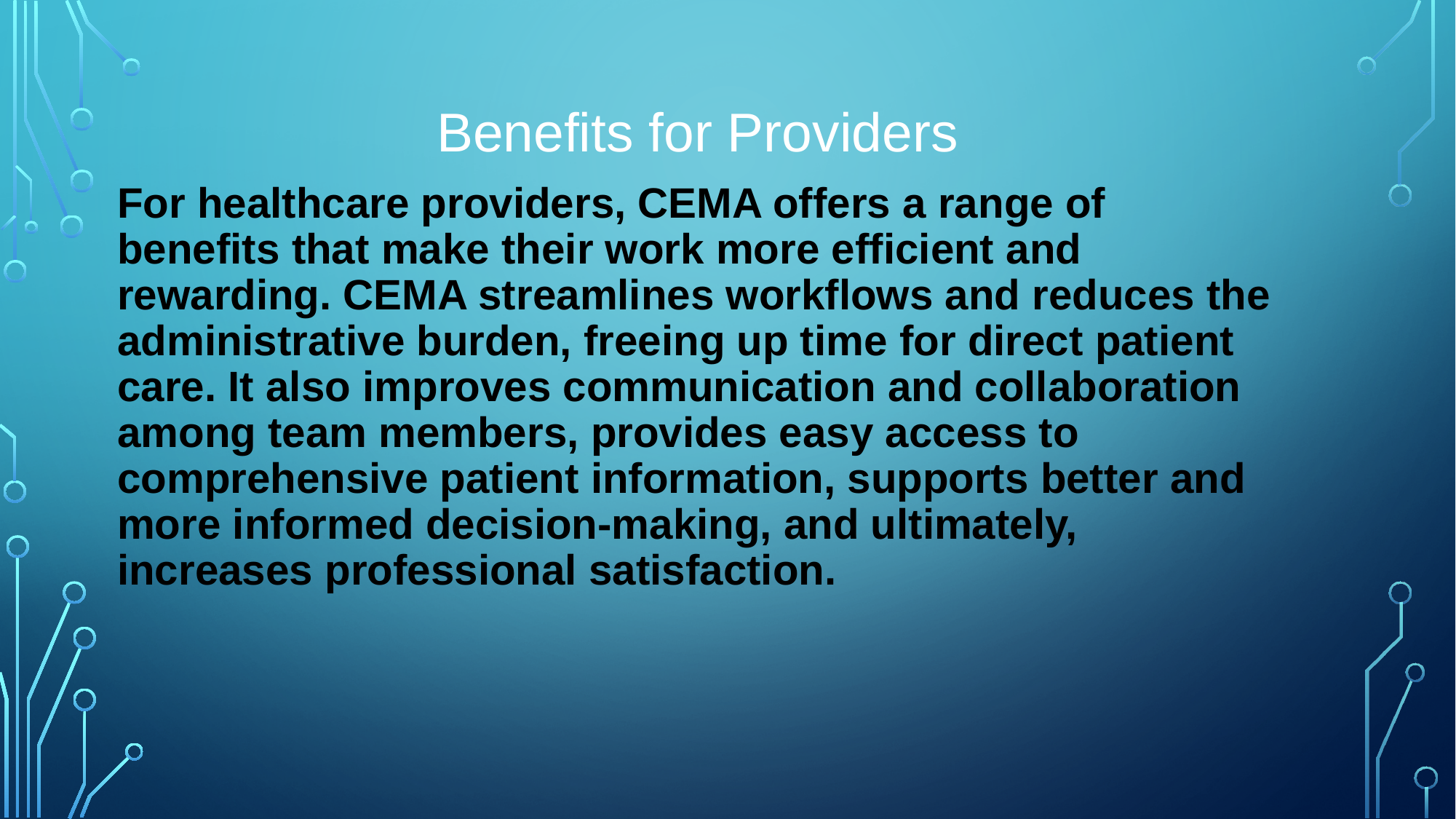

Benefits for Providers
# For healthcare providers, CEMA offers a range of benefits that make their work more efficient and rewarding. CEMA streamlines workflows and reduces the administrative burden, freeing up time for direct patient care. It also improves communication and collaboration among team members, provides easy access to comprehensive patient information, supports better and more informed decision-making, and ultimately, increases professional satisfaction.